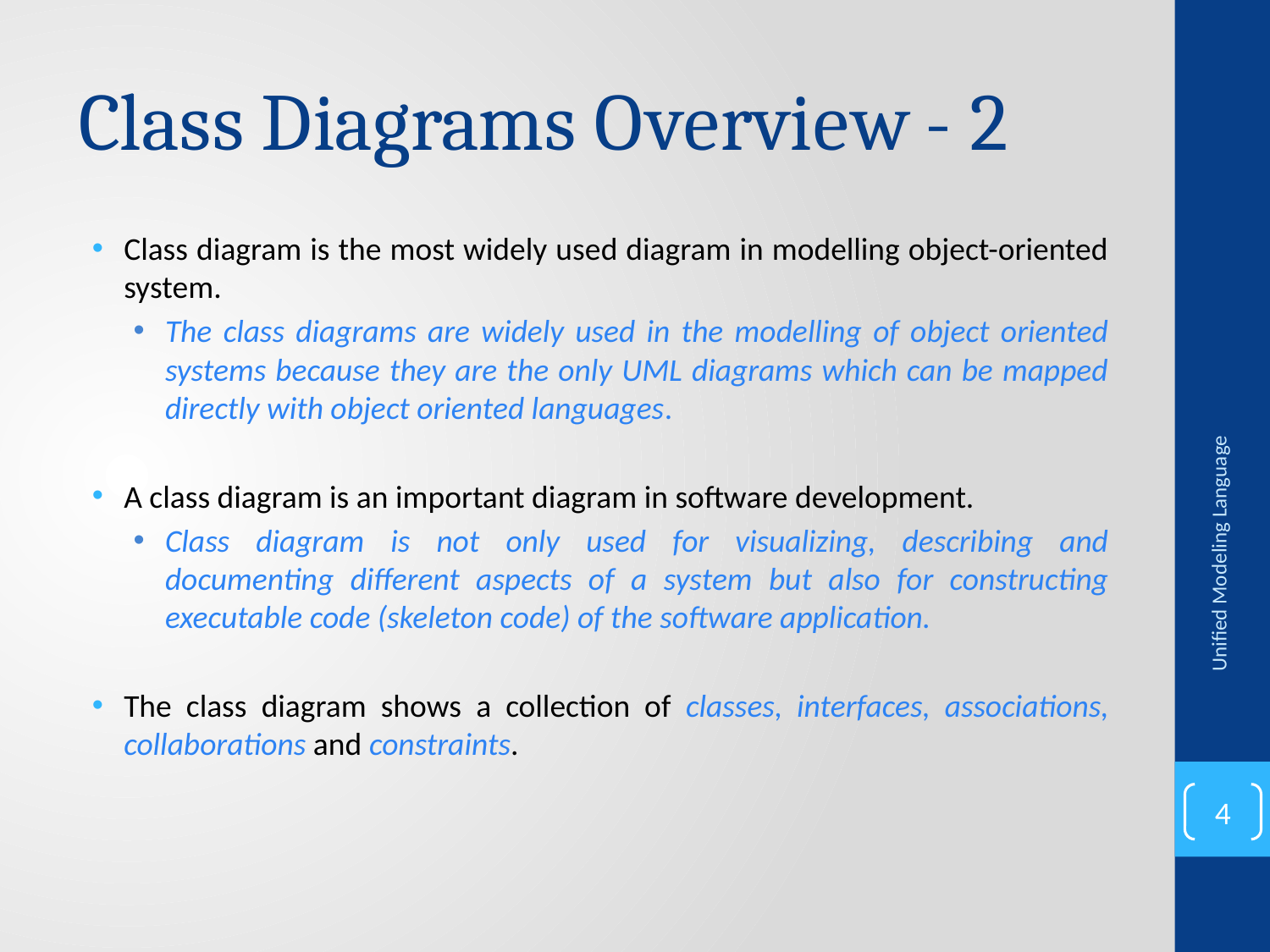

# Class Diagrams Overview - 2
Class diagram is the most widely used diagram in modelling object-oriented system.
The class diagrams are widely used in the modelling of object oriented systems because they are the only UML diagrams which can be mapped directly with object oriented languages.

A class diagram is an important diagram in software development.
Class diagram is not only used for visualizing, describing and documenting different aspects of a system but also for constructing executable code (skeleton code) of the software application.

The class diagram shows a collection of classes, interfaces, associations, collaborations and constraints.
Unified Modeling Language
4